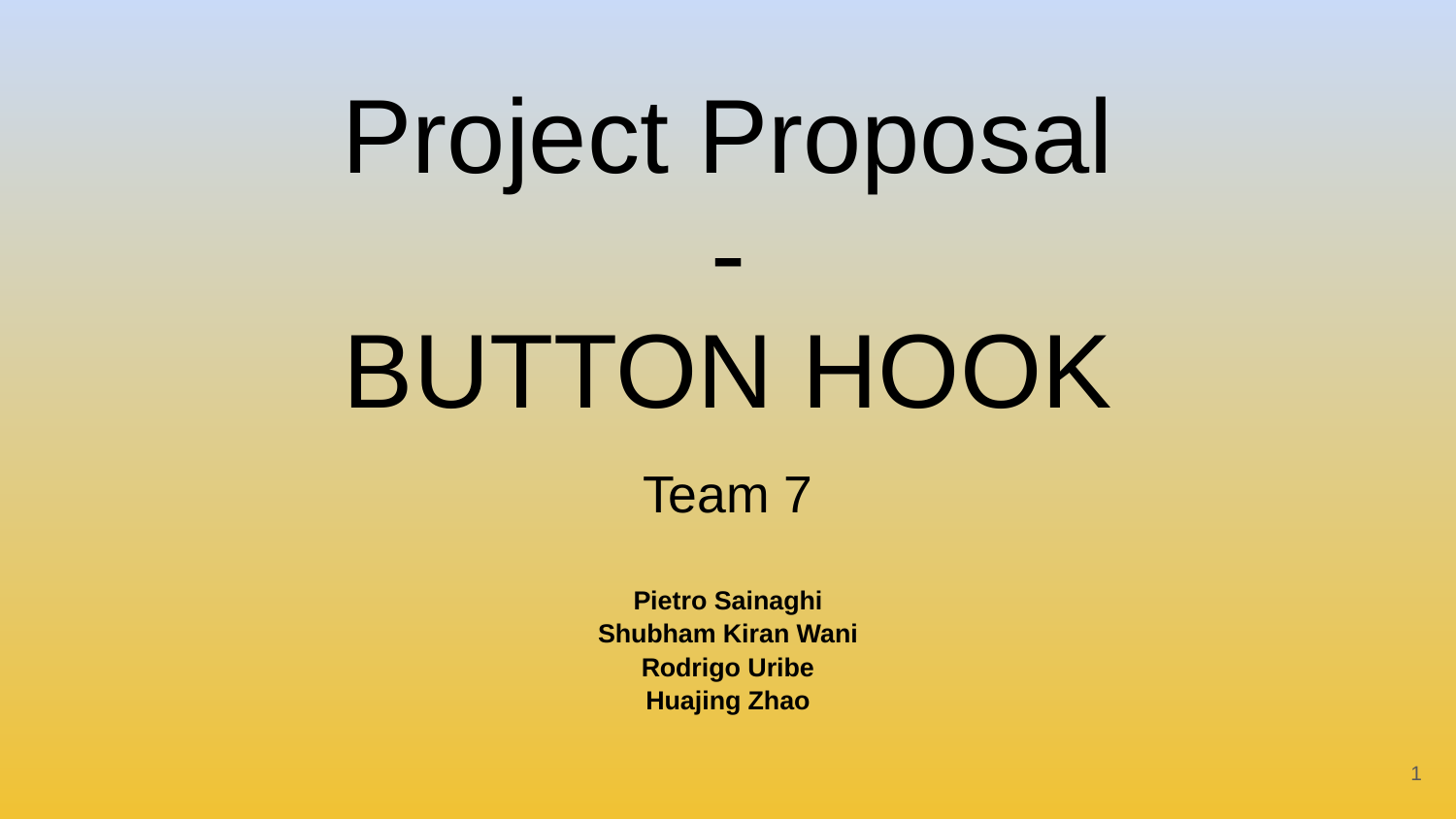

# Project Proposal
-
BUTTON HOOK
Team 7

Pietro Sainaghi
Shubham Kiran Wani
Rodrigo Uribe
Huajing Zhao
1